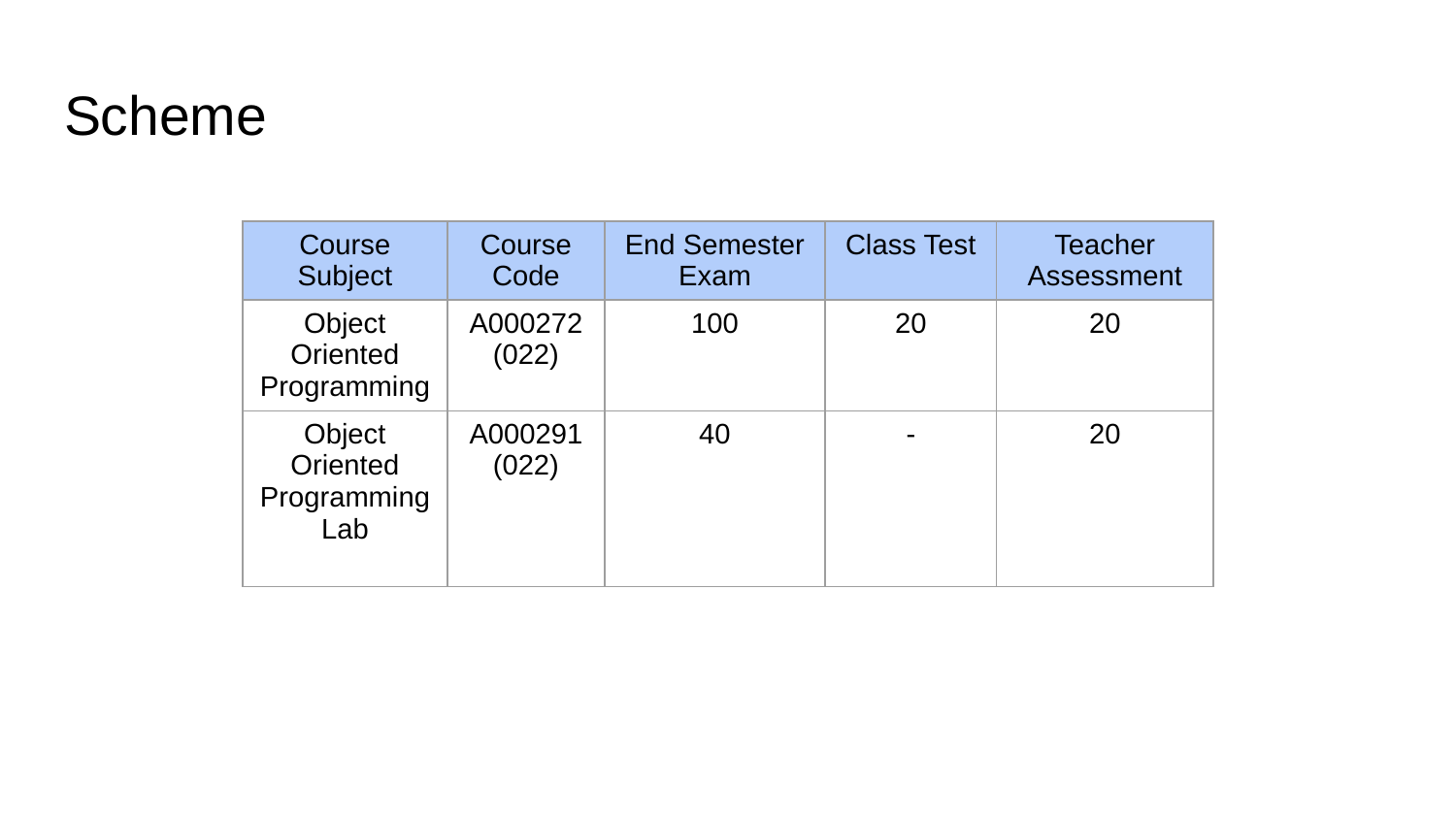

# Scheme
| Course Subject | Course Code | End Semester Exam | Class Test | Teacher Assessment |
| --- | --- | --- | --- | --- |
| Object Oriented Programming | A000272 (022) | 100 | 20 | 20 |
| Object Oriented Programming Lab | A000291 (022) | 40 | - | 20 |